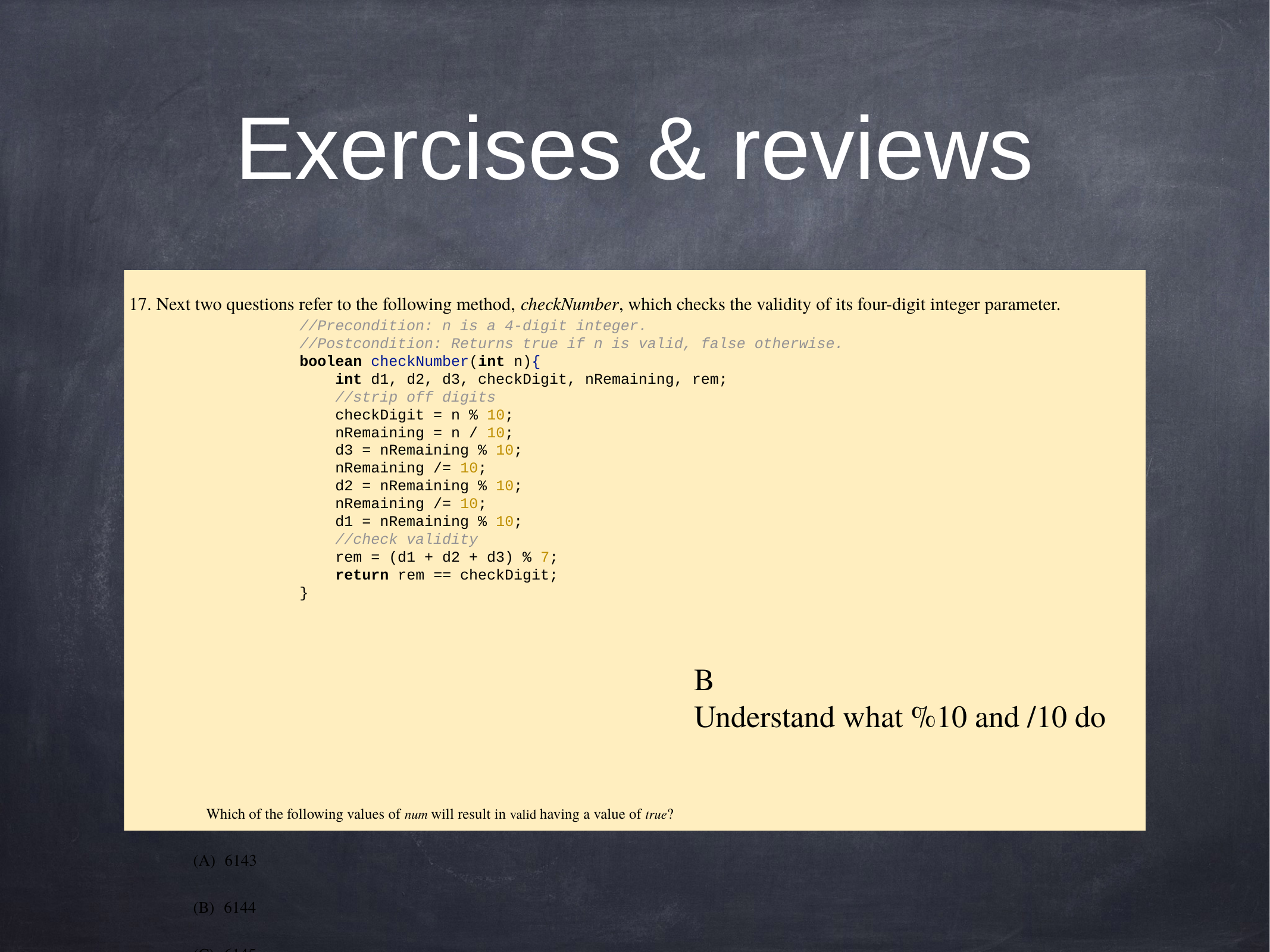

# Exercises & reviews
17. Next two questions refer to the following method, checkNumber, which checks the validity of its four-digit integer parameter.

                          Which of the following values of num will result in valid having a value of true?
(A)  6143
(B)  6144
(C)  6145
(D)  6146
(E)  6147
//Precondition: n is a 4-digit integer.
//Postcondition: Returns true if n is valid, false otherwise.
boolean checkNumber(int n){
    int d1, d2, d3, checkDigit, nRemaining, rem;
    //strip off digits
    checkDigit = n % 10;
    nRemaining = n / 10;
    d3 = nRemaining % 10;
    nRemaining /= 10;
    d2 = nRemaining % 10;
    nRemaining /= 10;
    d1 = nRemaining % 10;
    //check validity
    rem = (d1 + d2 + d3) % 7;
    return rem == checkDigit;
}
B
Understand what %10 and /10 do